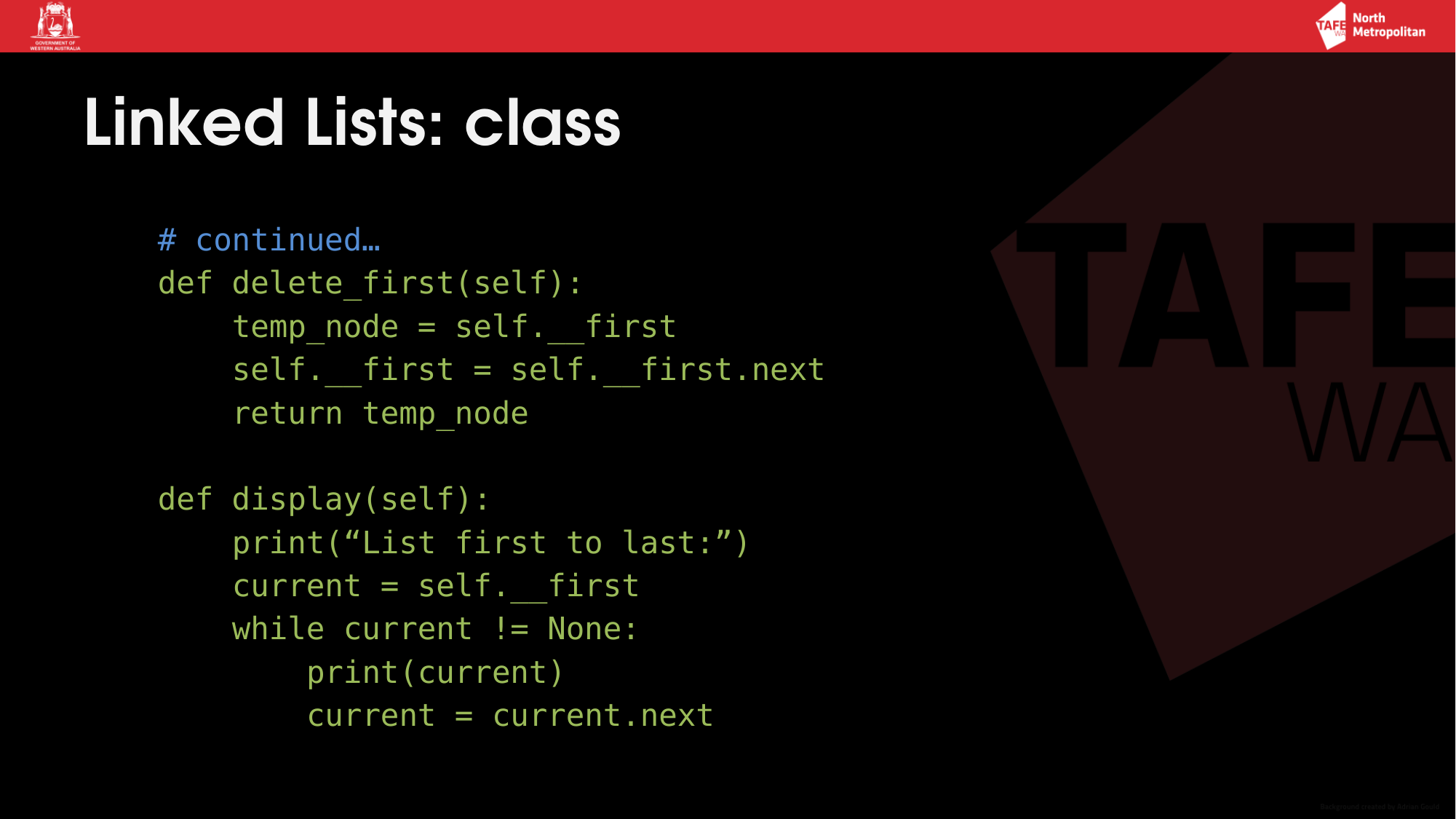

# Linked Lists: class
    # continued…
    def delete_first(self):
        temp_node = self.__first
        self.__first = self.__first.next
        return temp_node

    def display(self):
        print(“List first to last:”)
        current = self.__first
        while current != None:
            print(current)
            current = current.next